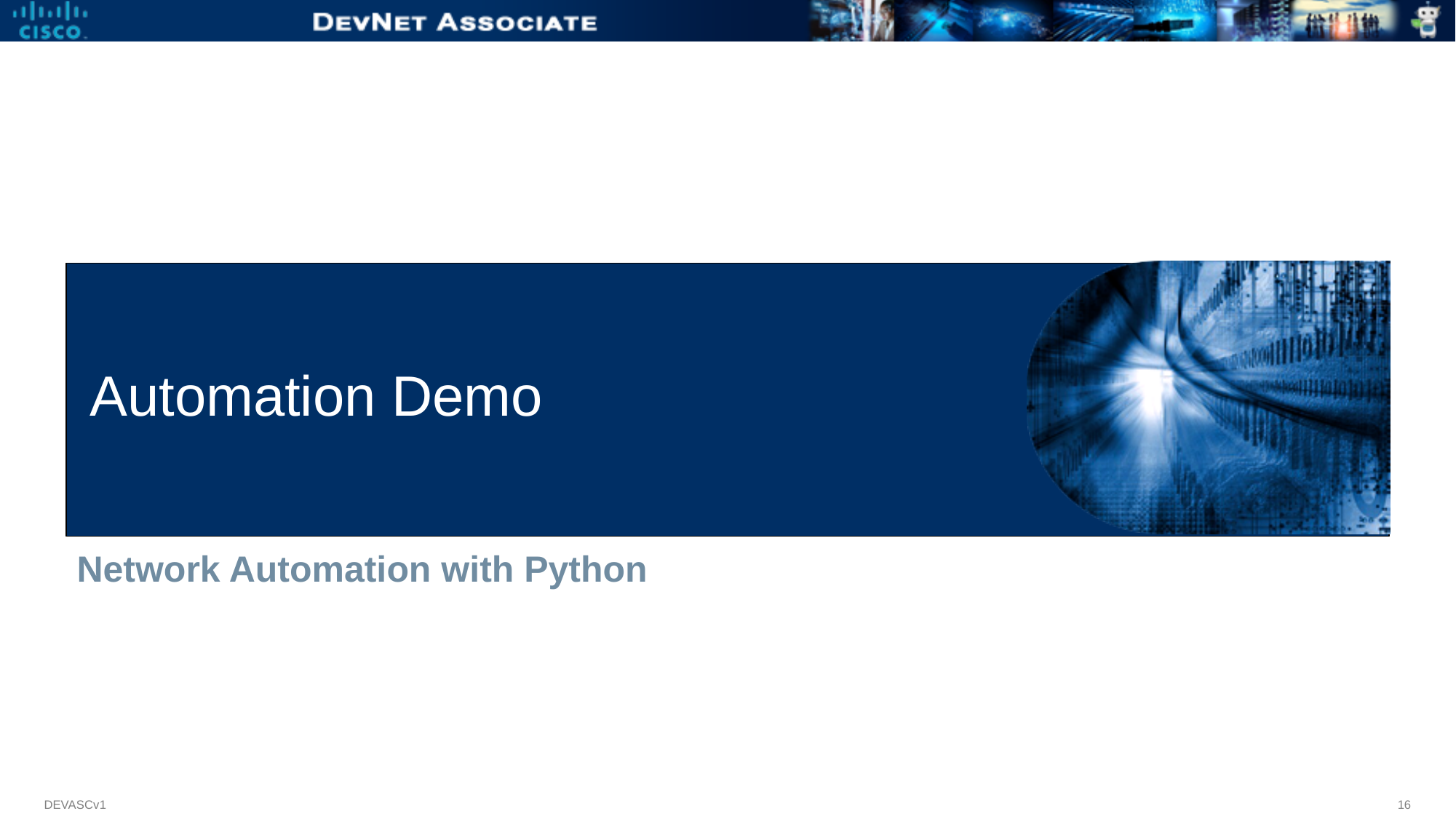

# Automation Demo
Network Automation with Python